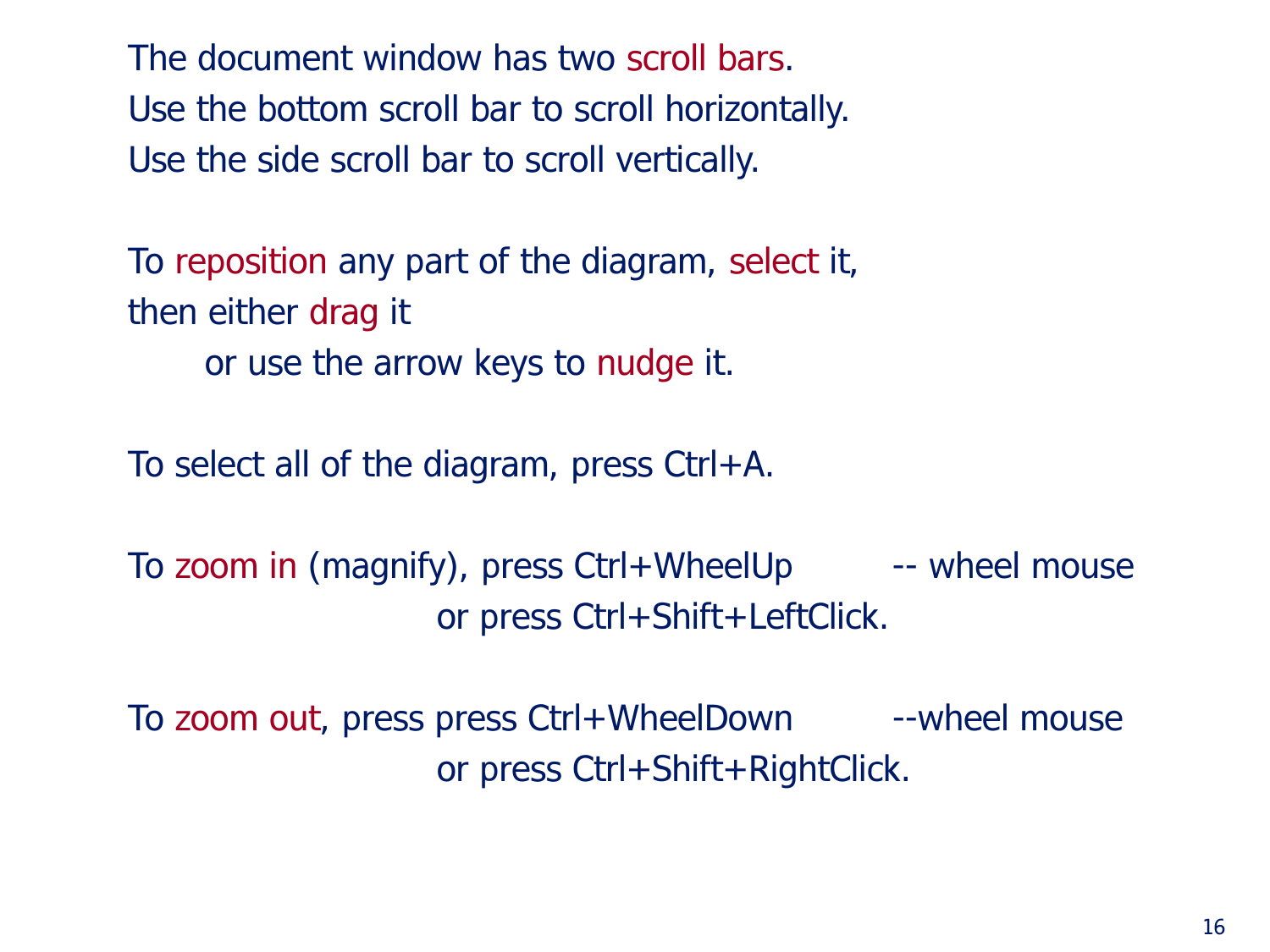

The document window has two scroll bars.
Use the bottom scroll bar to scroll horizontally.
Use the side scroll bar to scroll vertically.

To reposition any part of the diagram, select it,
then either drag it
       or use the arrow keys to nudge it.

To select all of the diagram, press Ctrl+A.

To zoom in (magnify), press Ctrl+WheelUp         -- wheel mouse
		     or press Ctrl+Shift+LeftClick.

To zoom out, press press Ctrl+WheelDown         --wheel mouse
		     or press Ctrl+Shift+RightClick.
16